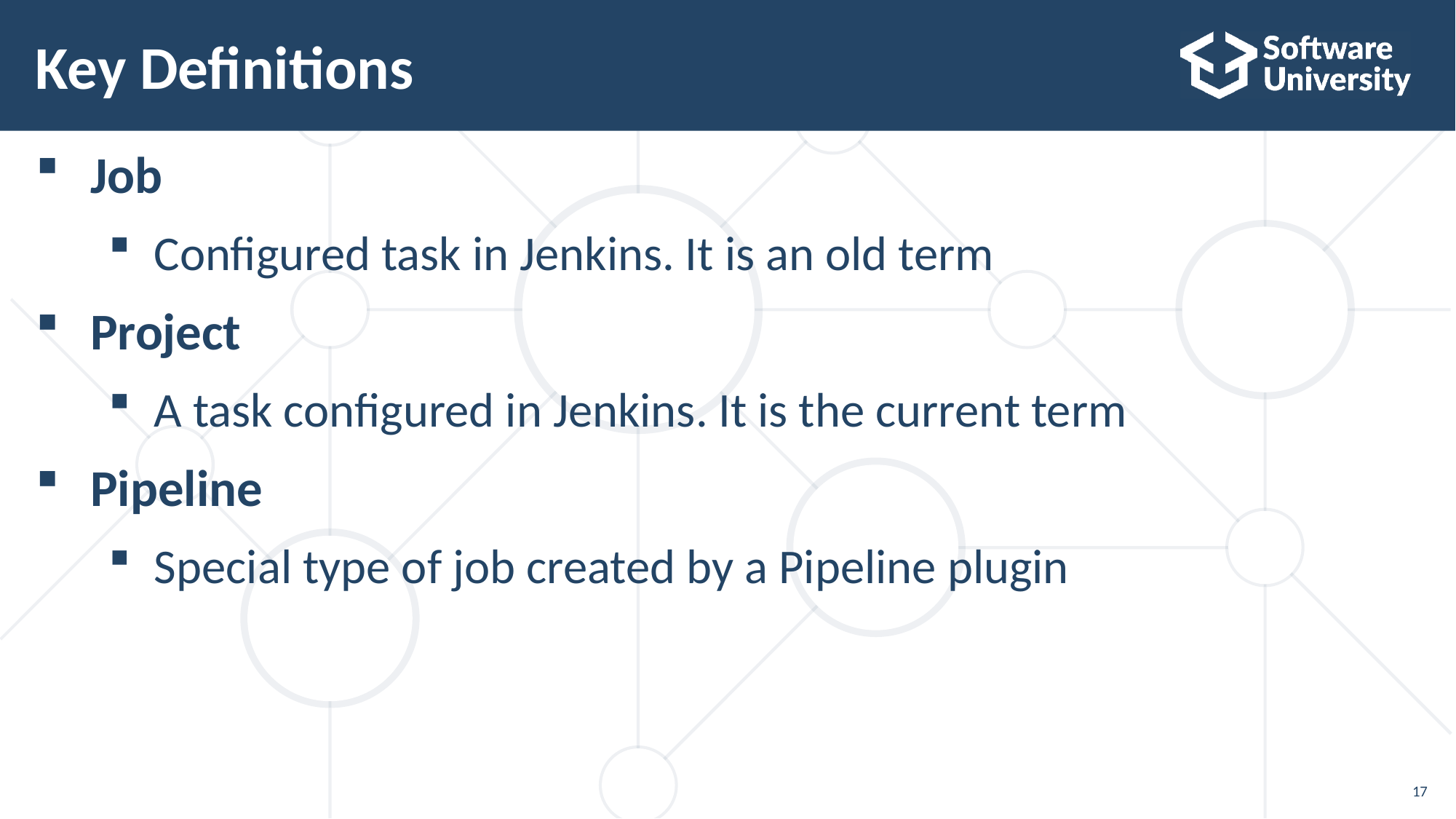

# Key Definitions
Job
Configured task in Jenkins. It is an old term
Project
A task configured in Jenkins. It is the current term
Pipeline
Special type of job created by a Pipeline plugin
17